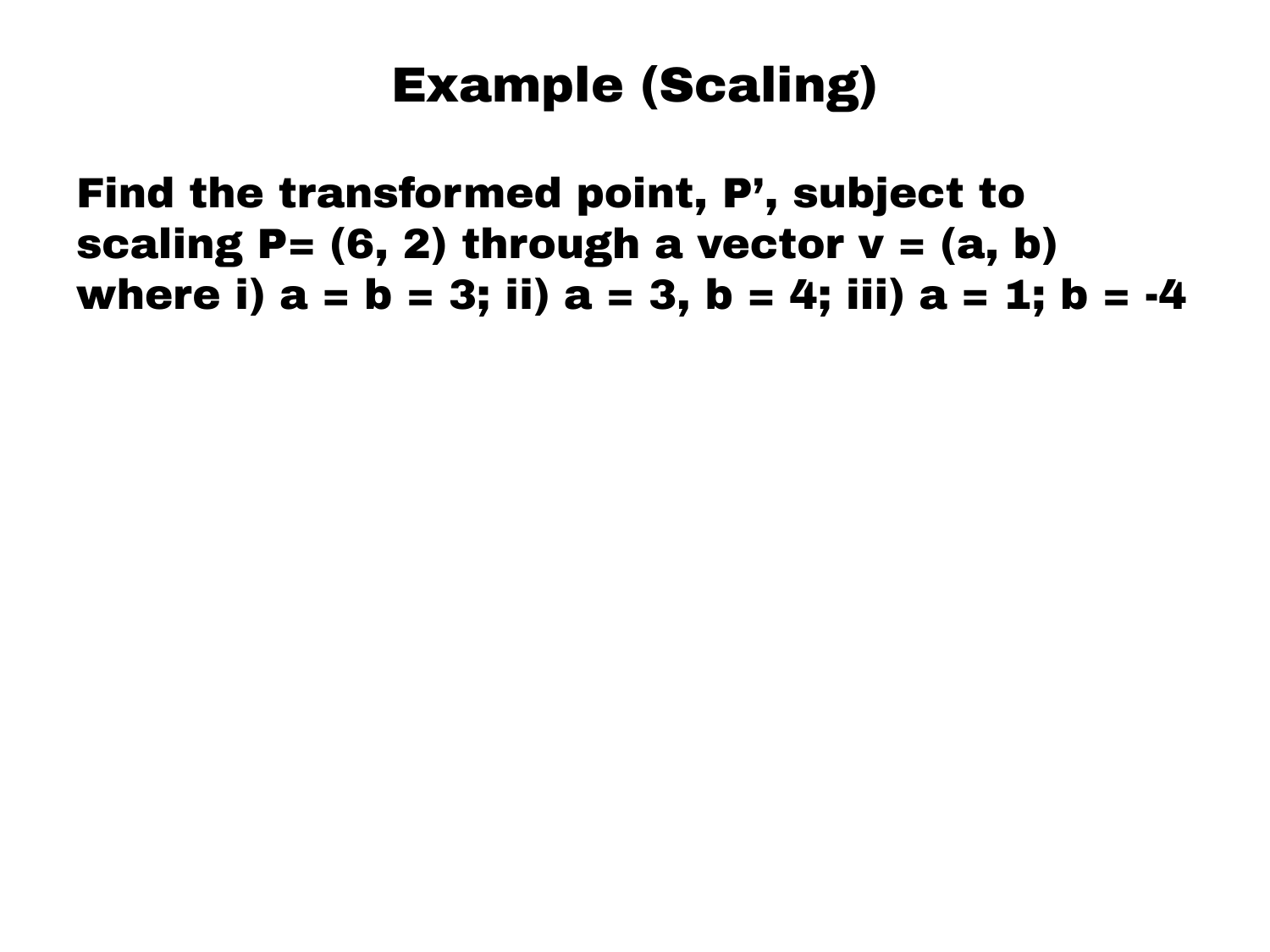

# Example (Scaling)
Find the transformed point, P’, subject to scaling P= (6, 2) through a vector v = (a, b) where i) a = b = 3; ii) a = 3, b = 4; iii) a = 1; b = -4